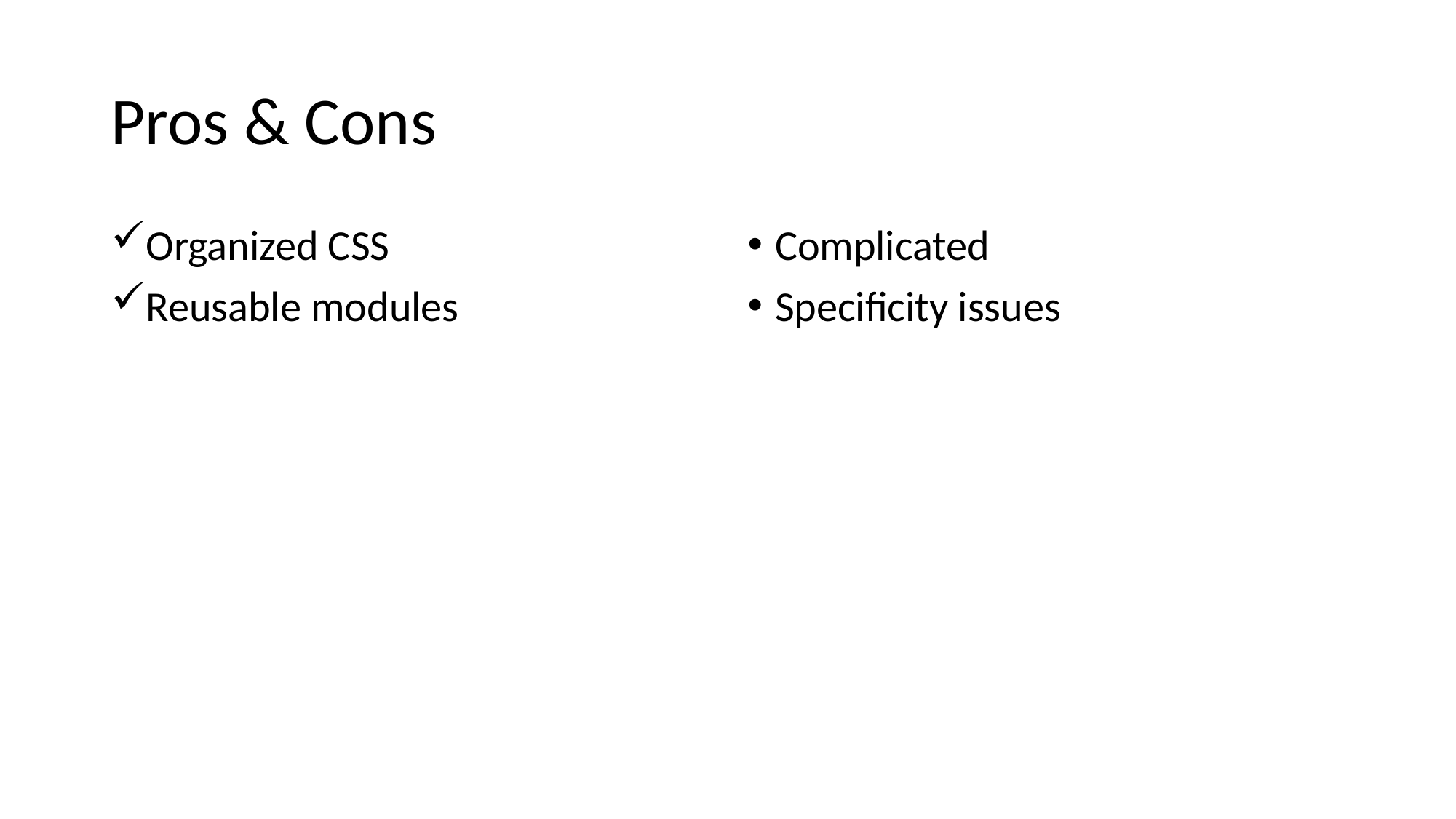

# Pros & Cons
Organized CSS
Reusable modules

Complicated
Specificity issues